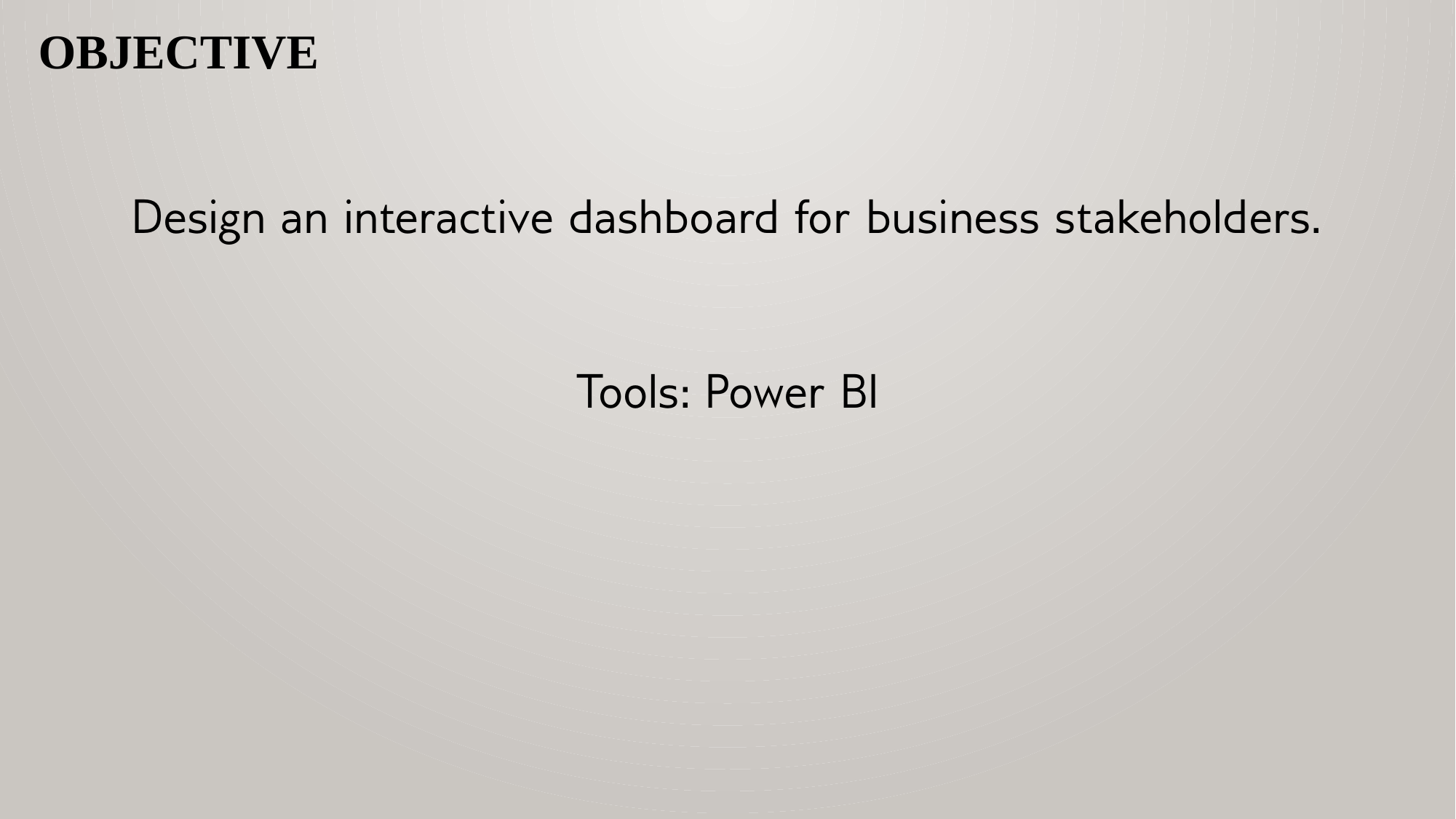

# Objective

Design an interactive dashboard for business stakeholders.

Tools: Power BI